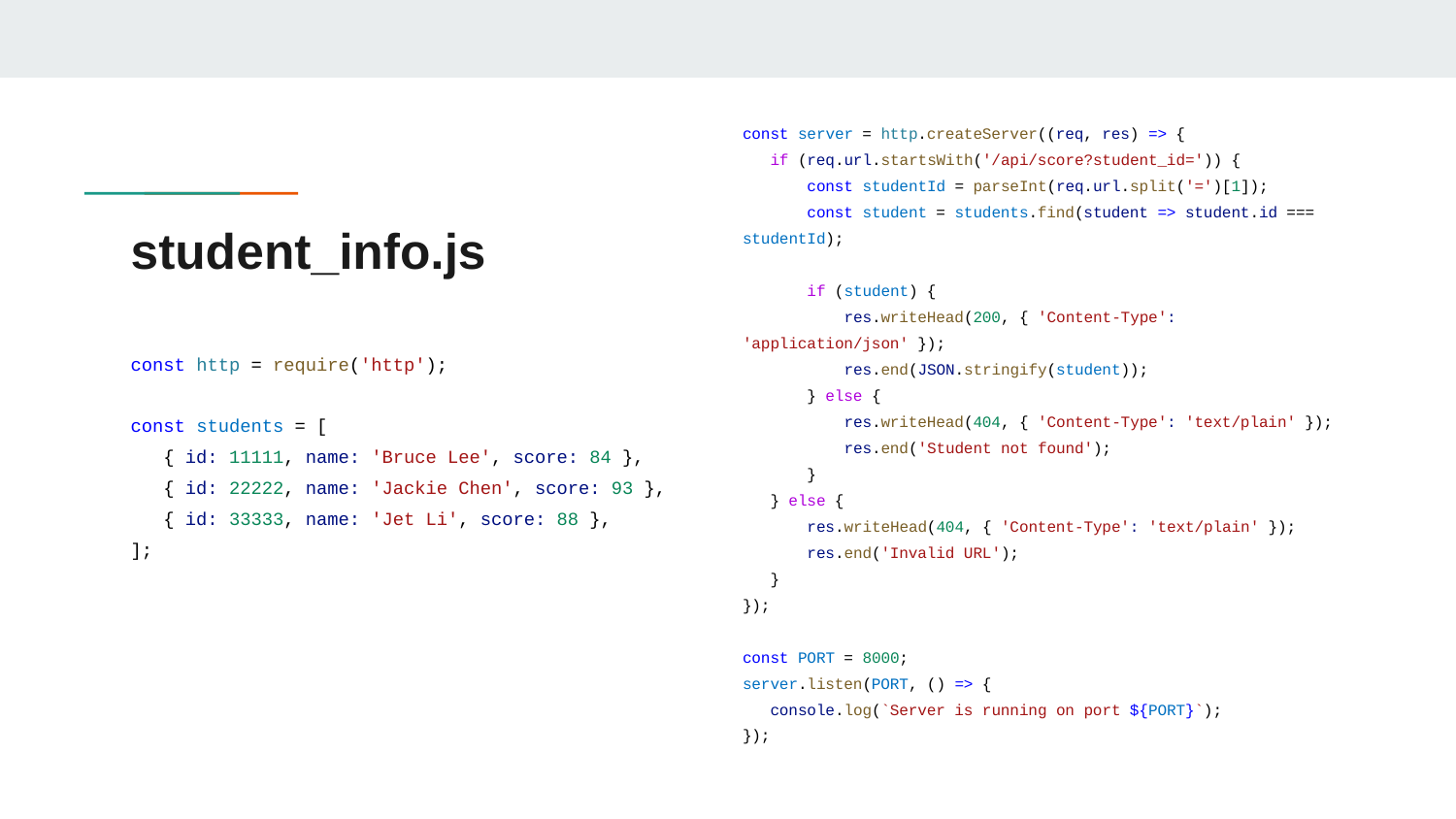

const server = http.createServer((req, res) => {
   if (req.url.startsWith('/api/score?student_id=')) {
       const studentId = parseInt(req.url.split('=')[1]);
       const student = students.find(student => student.id === studentId);

       if (student) {
           res.writeHead(200, { 'Content-Type': 'application/json' });
           res.end(JSON.stringify(student));
       } else {
           res.writeHead(404, { 'Content-Type': 'text/plain' });
           res.end('Student not found');
       }
   } else {
       res.writeHead(404, { 'Content-Type': 'text/plain' });
       res.end('Invalid URL');
   }
});

const PORT = 8000;
server.listen(PORT, () => {
   console.log(`Server is running on port ${PORT}`);
});
# student_info.js
const http = require('http');

const students = [
   { id: 11111, name: 'Bruce Lee', score: 84 },
   { id: 22222, name: 'Jackie Chen', score: 93 },
   { id: 33333, name: 'Jet Li', score: 88 },
];